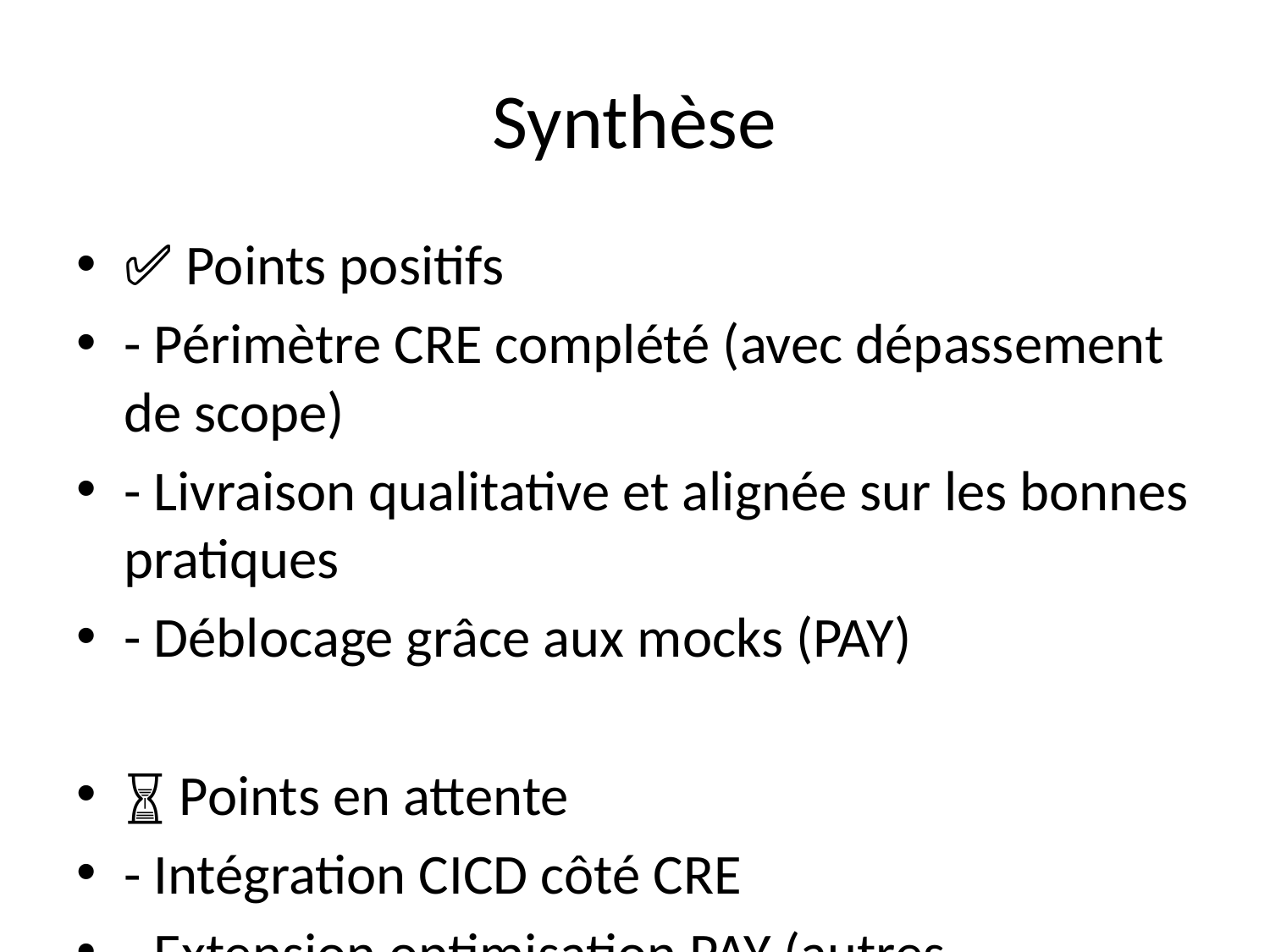

# Synthèse
✅ Points positifs
- Périmètre CRE complété (avec dépassement de scope)
- Livraison qualitative et alignée sur les bonnes pratiques
- Déblocage grâce aux mocks (PAY)

⏳ Points en attente
- Intégration CICD côté CRE
- Extension optimisation PAY (autres microservices)
- Finalisation des mocks restants